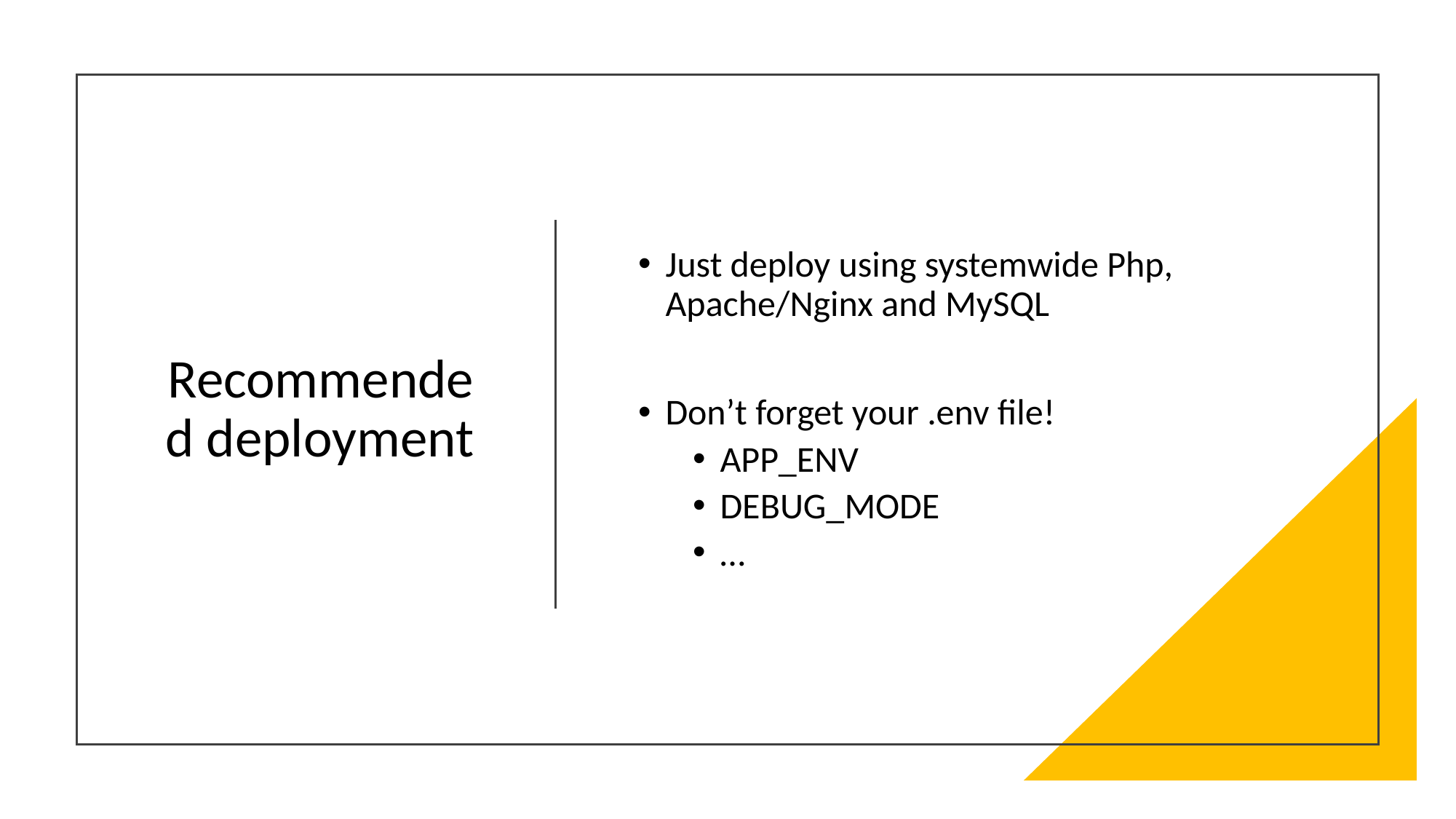

# Recommended deployment
Just deploy using systemwide Php, Apache/Nginx and MySQL

Don’t forget your .env file!
APP_ENV
DEBUG_MODE
…

DevOps: deployment